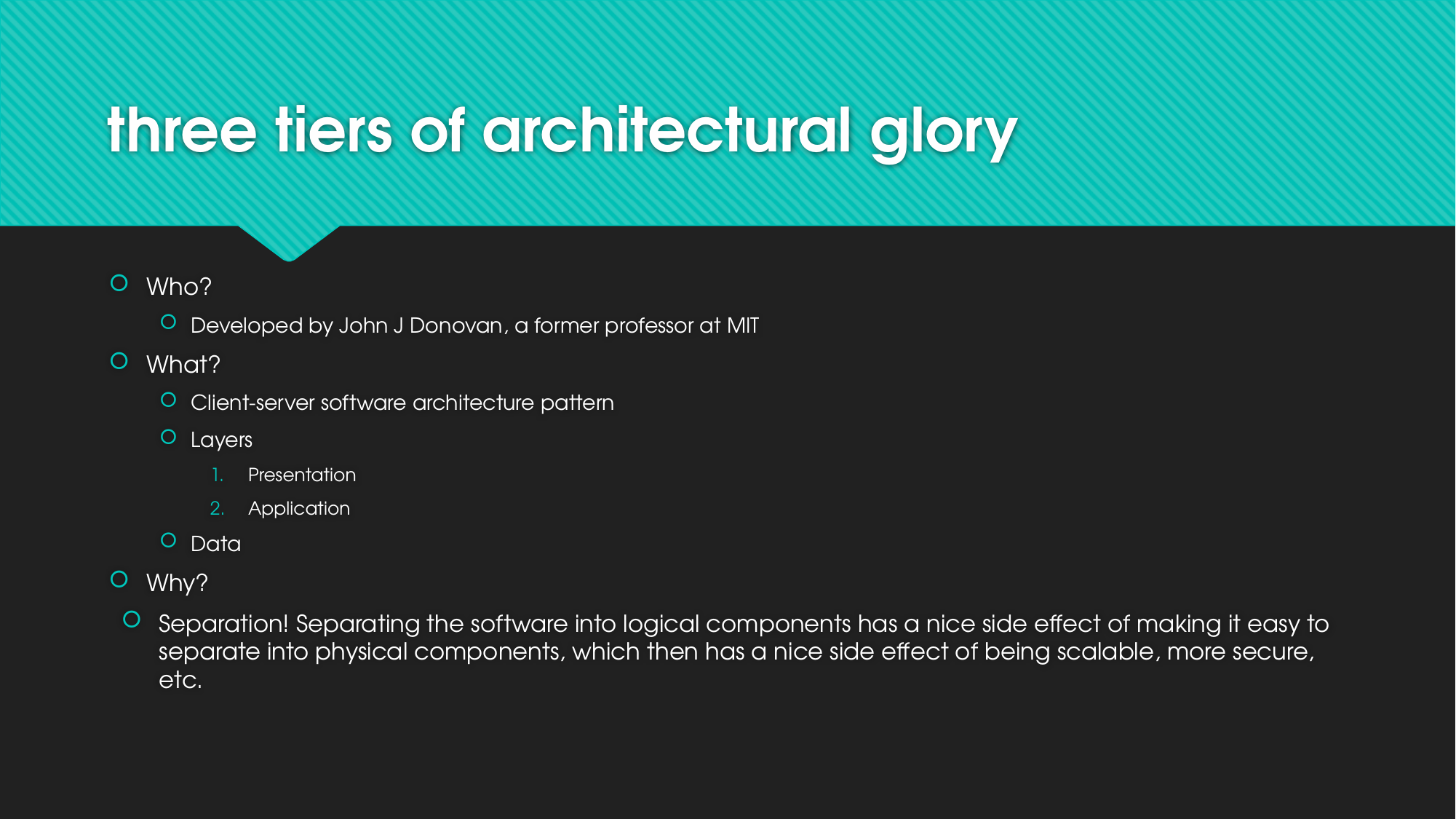

# three tiers of architectural glory
Who?
Developed by John J Donovan, a former professor at MIT
What?
Client-server software architecture pattern
Layers
Presentation
Application
Data
Why?
Separation! Separating the software into logical components has a nice side effect of making it easy to separate into physical components, which then has a nice side effect of being scalable, more secure, etc.